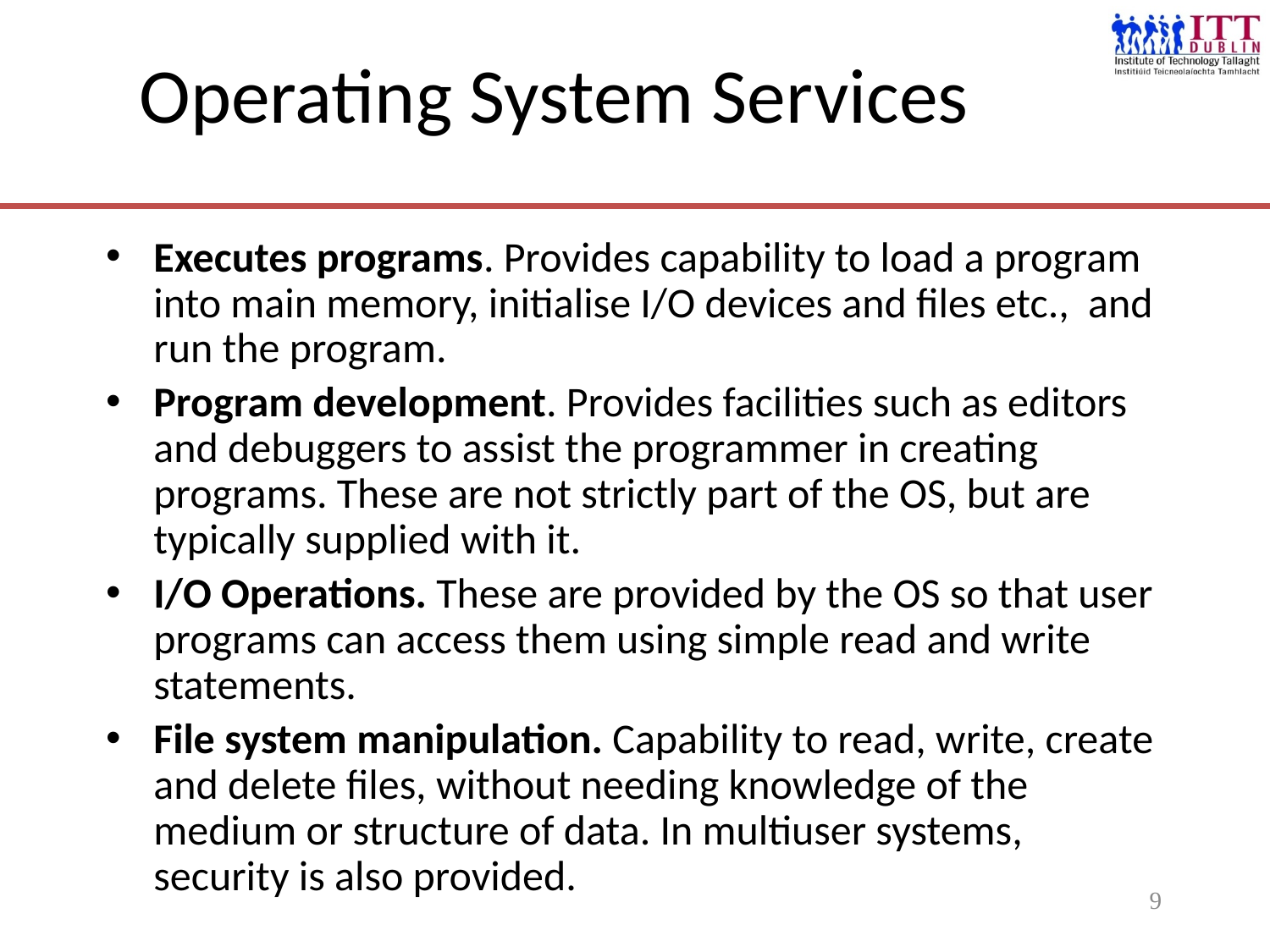

# Operating System Services
Executes programs. Provides capability to load a program into main memory, initialise I/O devices and files etc.,  and run the program.
Program development. Provides facilities such as editors and debuggers to assist the programmer in creating programs. These are not strictly part of the OS, but are typically supplied with it.
I/O Operations. These are provided by the OS so that user programs can access them using simple read and write statements.
File system manipulation. Capability to read, write, create and delete files, without needing knowledge of the medium or structure of data. In multiuser systems, security is also provided.

9